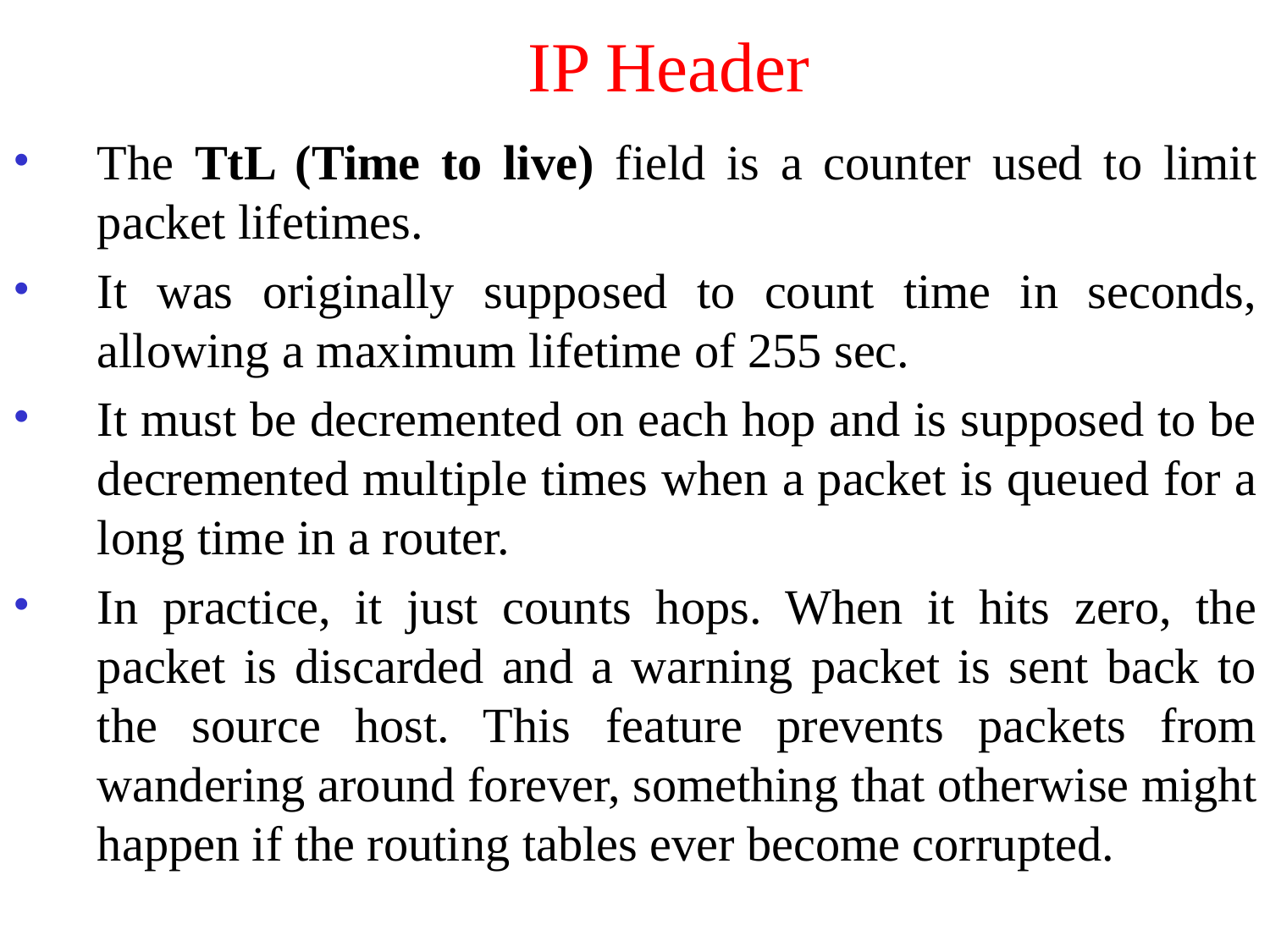

# IP Header
The TtL (Time to live) field is a counter used to limit packet lifetimes.
It was originally supposed to count time in seconds, allowing a maximum lifetime of 255 sec.
It must be decremented on each hop and is supposed to be decremented multiple times when a packet is queued for a long time in a router.
In practice, it just counts hops. When it hits zero, the packet is discarded and a warning packet is sent back to the source host. This feature prevents packets from wandering around forever, something that otherwise might happen if the routing tables ever become corrupted.